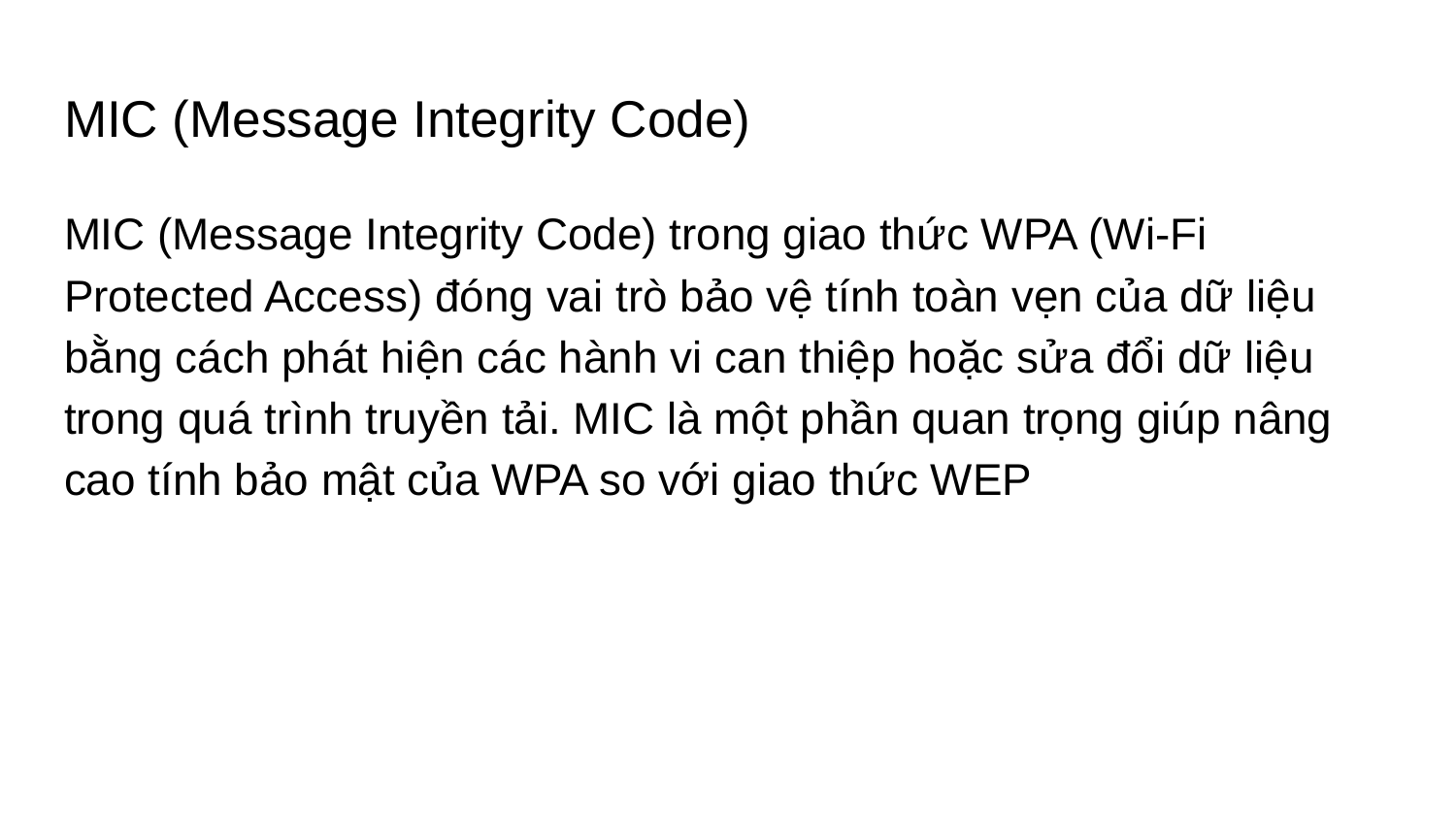

# MIC (Message Integrity Code)
MIC (Message Integrity Code) trong giao thức WPA (Wi-Fi Protected Access) đóng vai trò bảo vệ tính toàn vẹn của dữ liệu bằng cách phát hiện các hành vi can thiệp hoặc sửa đổi dữ liệu trong quá trình truyền tải. MIC là một phần quan trọng giúp nâng cao tính bảo mật của WPA so với giao thức WEP